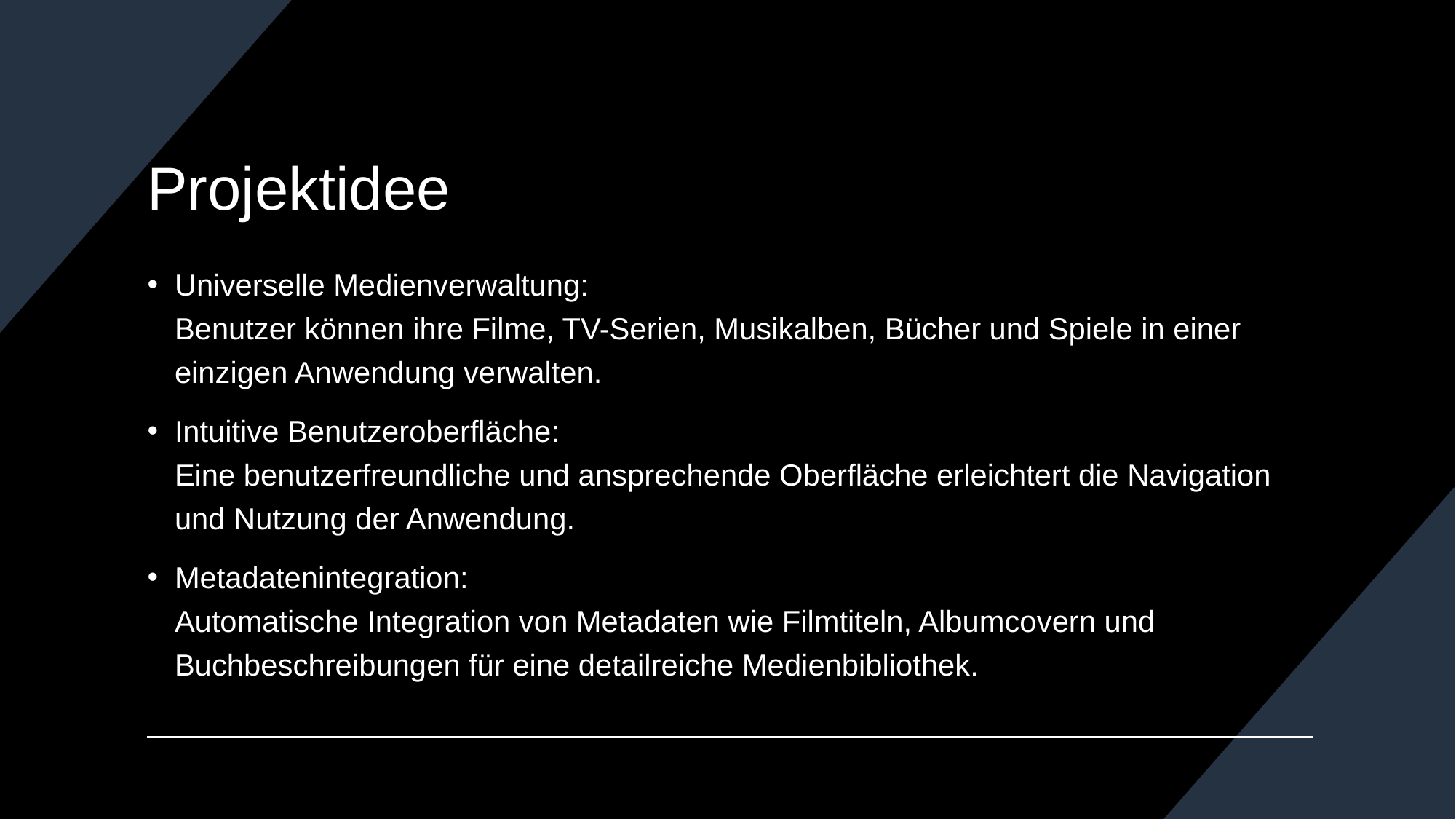

# Projektidee
Universelle Medienverwaltung:
Benutzer können ihre Filme, TV-Serien, Musikalben, Bücher und Spiele in einer einzigen Anwendung verwalten.
Intuitive Benutzeroberfläche:
Eine benutzerfreundliche und ansprechende Oberfläche erleichtert die Navigation und Nutzung der Anwendung.
Metadatenintegration:
Automatische Integration von Metadaten wie Filmtiteln, Albumcovern und Buchbeschreibungen für eine detailreiche Medienbibliothek.